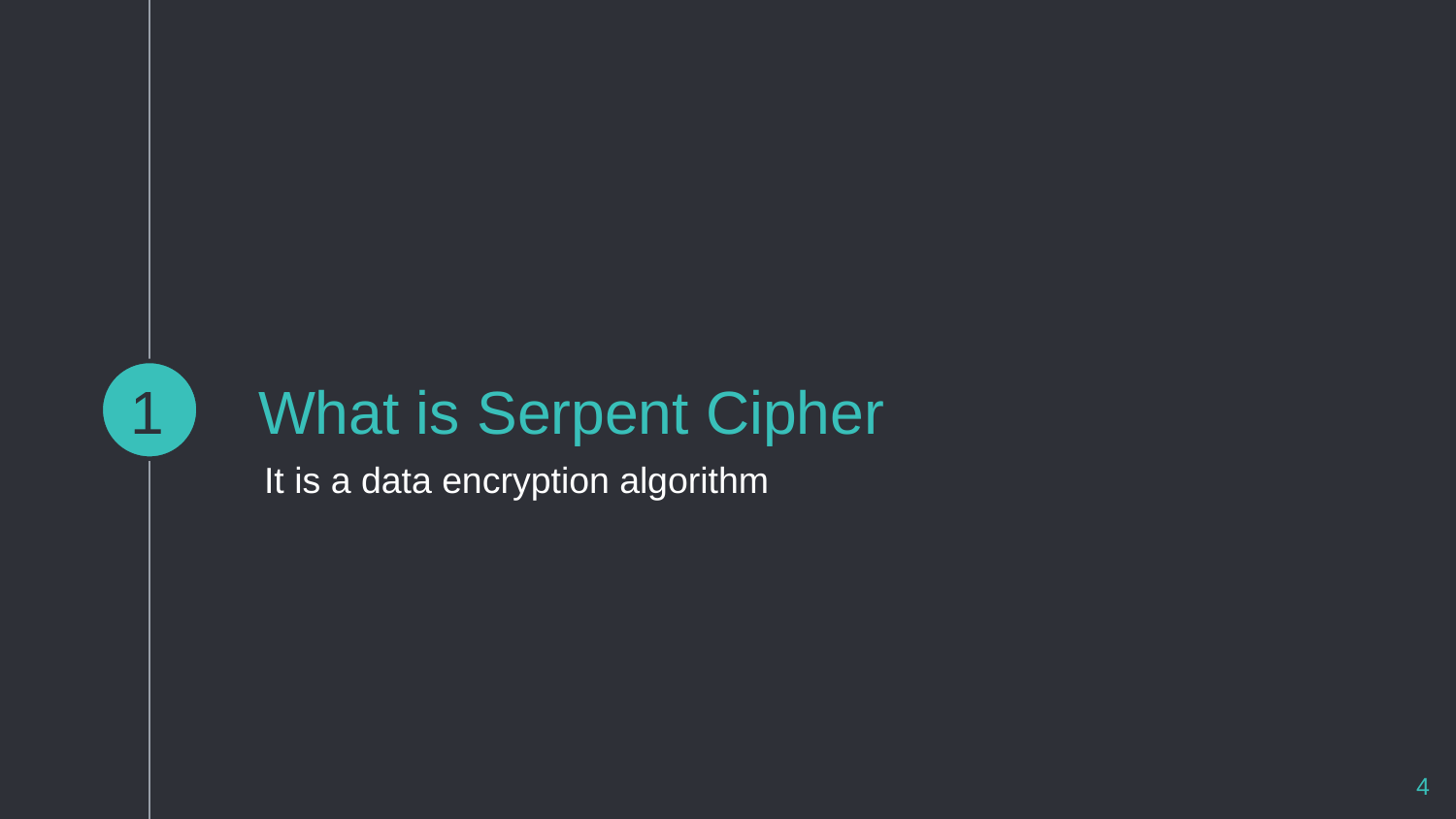

1
# What is Serpent Cipher
It is a data encryption algorithm
4